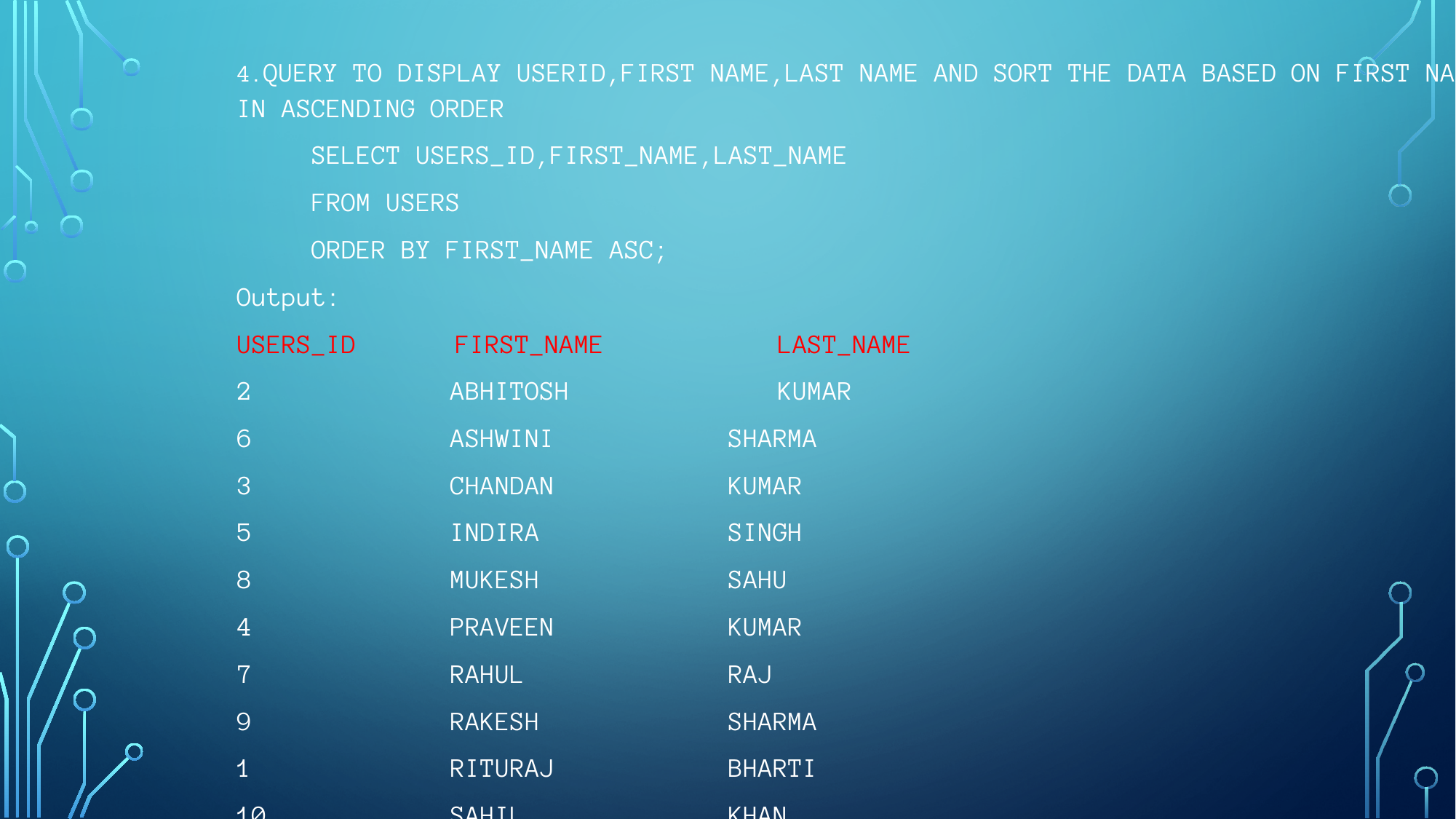

4.QUERY TO DISPLAY USERID,FIRST NAME,LAST NAME AND SORT THE DATA BASED ON FIRST NAME IN ASCENDING ORDER
     SELECT USERS_ID,FIRST_NAME,LAST_NAME
     FROM USERS
     ORDER BY FIRST_NAME ASC;
Output:
USERS_ID	FIRST_NAME	       LAST_NAME
2	       ABHITOSH	       KUMAR
6	       ASHWINI	           SHARMA
3	       CHANDAN	           KUMAR
5	       INDIRA	           SINGH
8	       MUKESH	           SAHU
4	       PRAVEEN	           KUMAR
7	       RAHUL	           RAJ
9	       RAKESH	           SHARMA
1	       RITURAJ	           BHARTI
10	       SAHIL	           KHAN